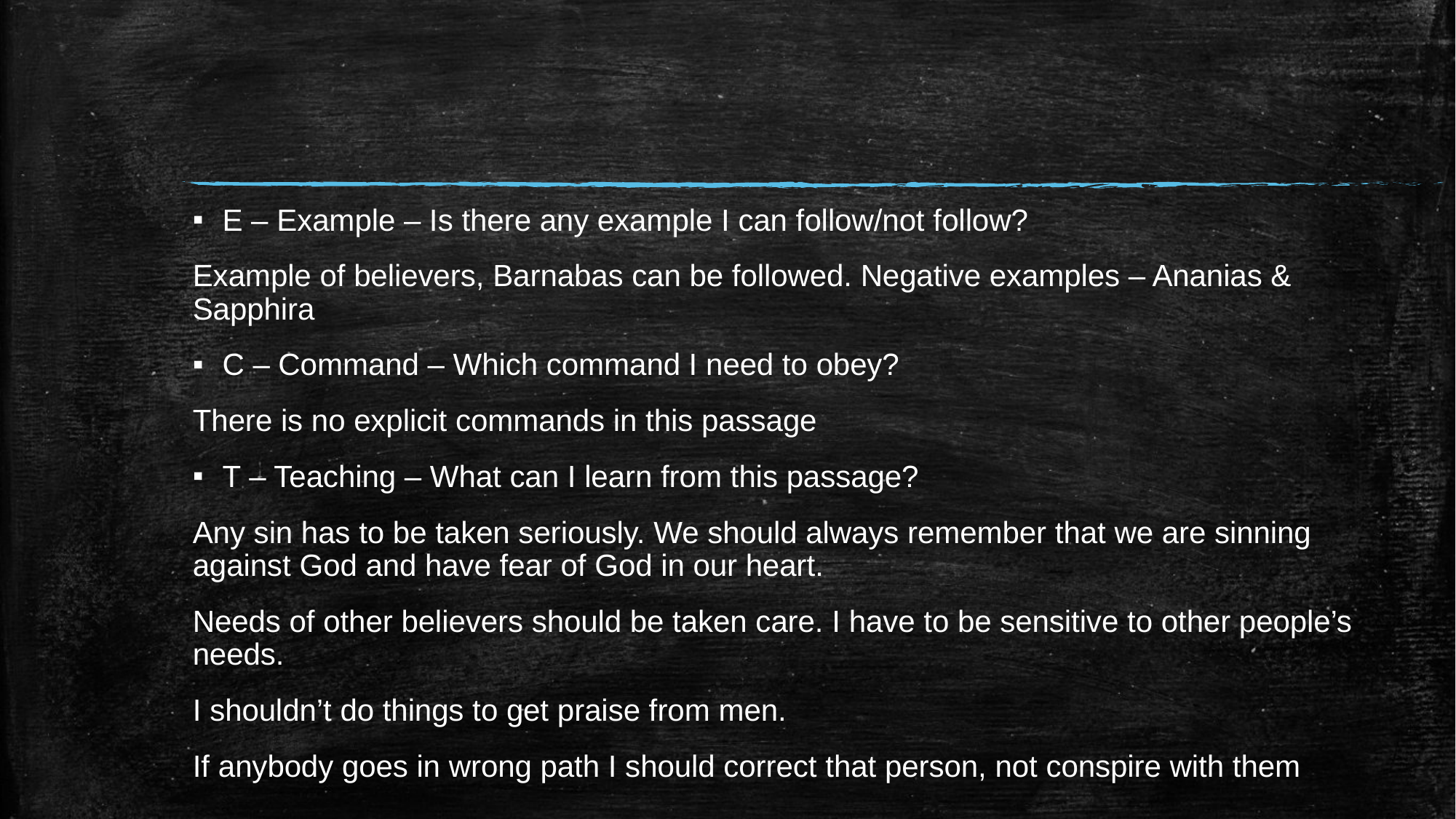

#
E – Example – Is there any example I can follow/not follow?
Example of believers, Barnabas can be followed. Negative examples – Ananias & Sapphira
C – Command – Which command I need to obey?
There is no explicit commands in this passage
T – Teaching – What can I learn from this passage?
Any sin has to be taken seriously. We should always remember that we are sinning against God and have fear of God in our heart.
Needs of other believers should be taken care. I have to be sensitive to other people’s needs.
I shouldn’t do things to get praise from men.
If anybody goes in wrong path I should correct that person, not conspire with them